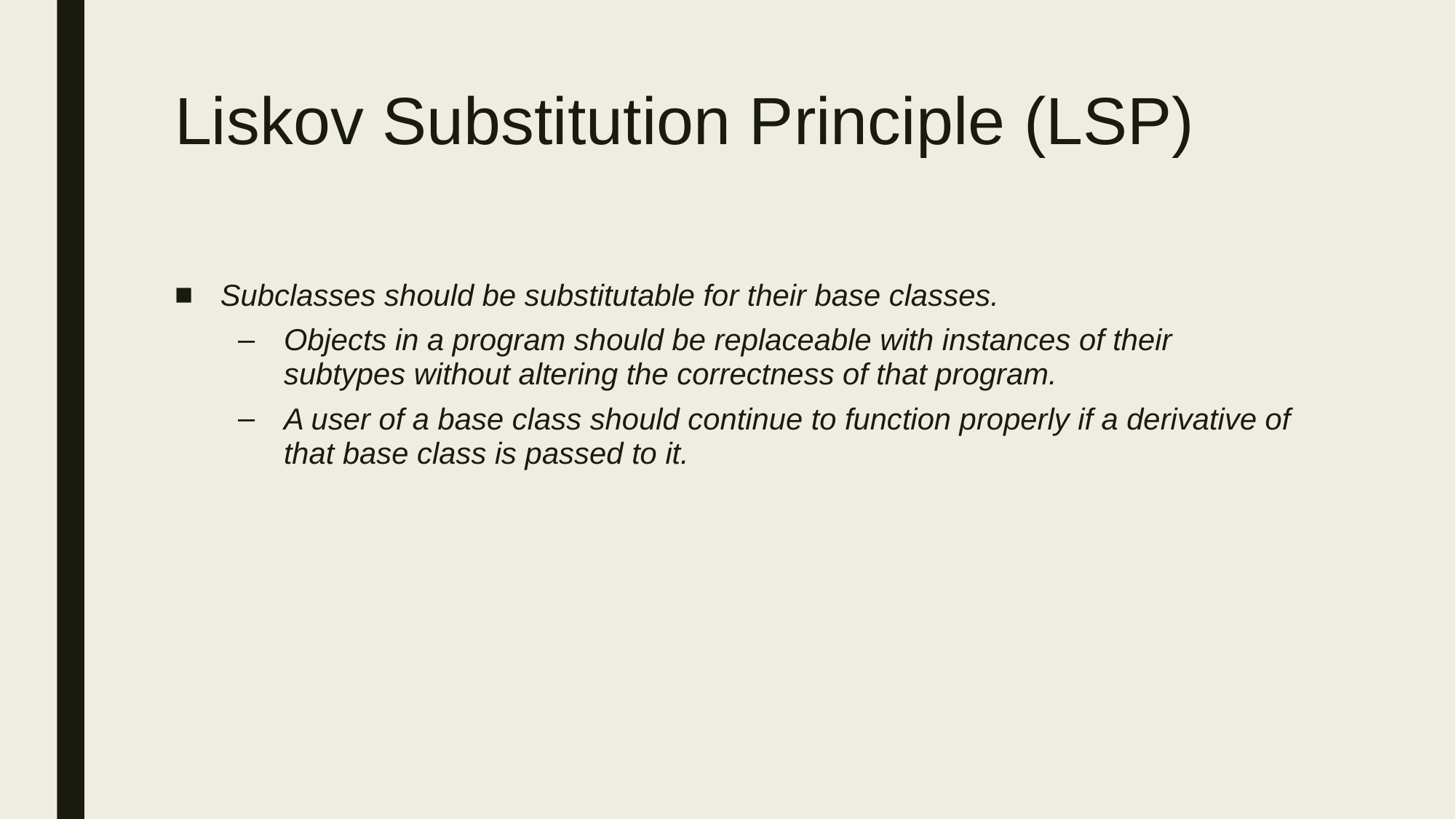

# Liskov Substitution Principle (LSP)
Subclasses should be substitutable for their base classes.
Objects in a program should be replaceable with instances of their subtypes without altering the correctness of that program.
A user of a base class should continue to function properly if a derivative of that base class is passed to it.